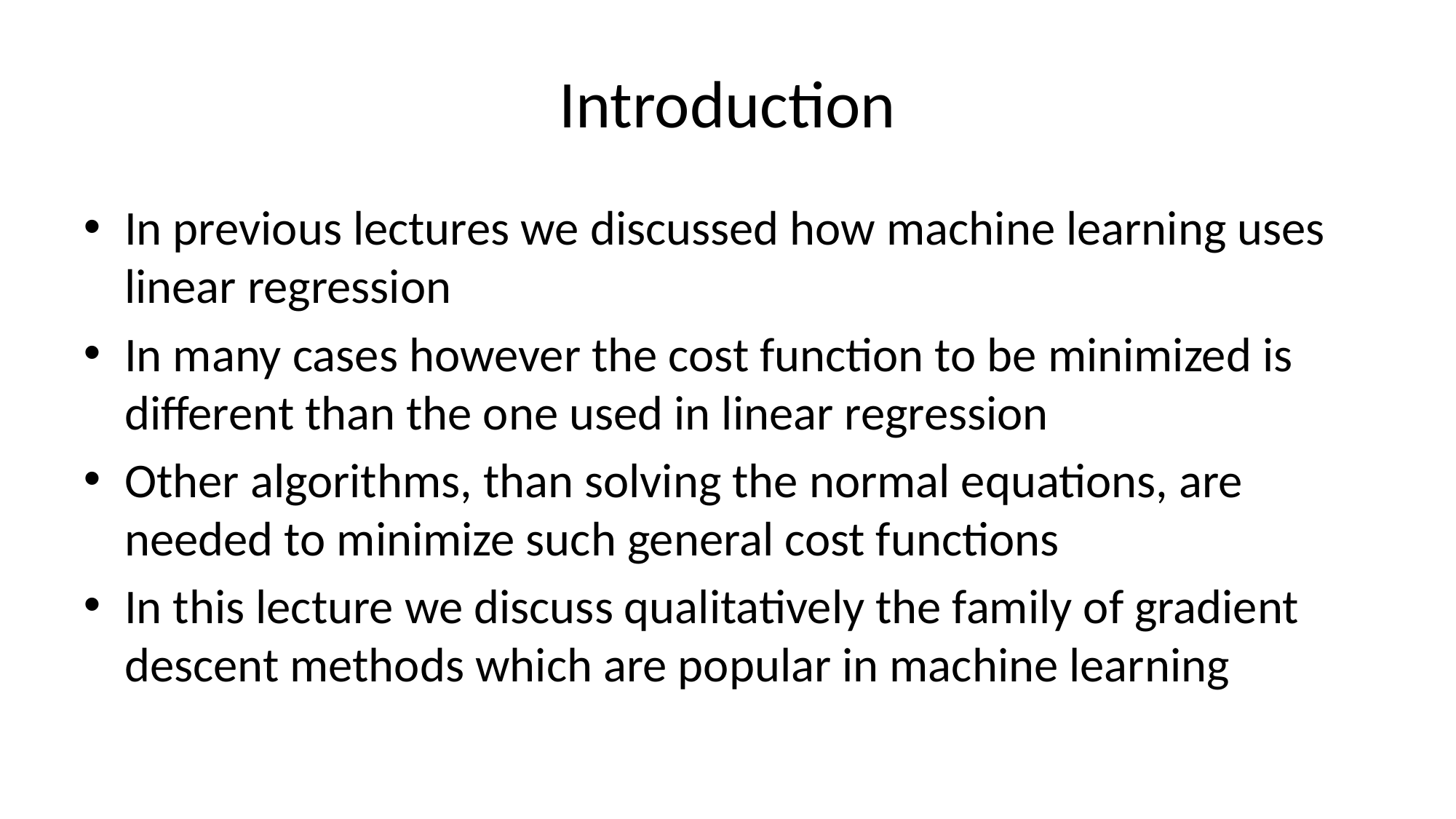

# Introduction
In previous lectures we discussed how machine learning uses linear regression
In many cases however the cost function to be minimized is different than the one used in linear regression
Other algorithms, than solving the normal equations, are needed to minimize such general cost functions
In this lecture we discuss qualitatively the family of gradient descent methods which are popular in machine learning